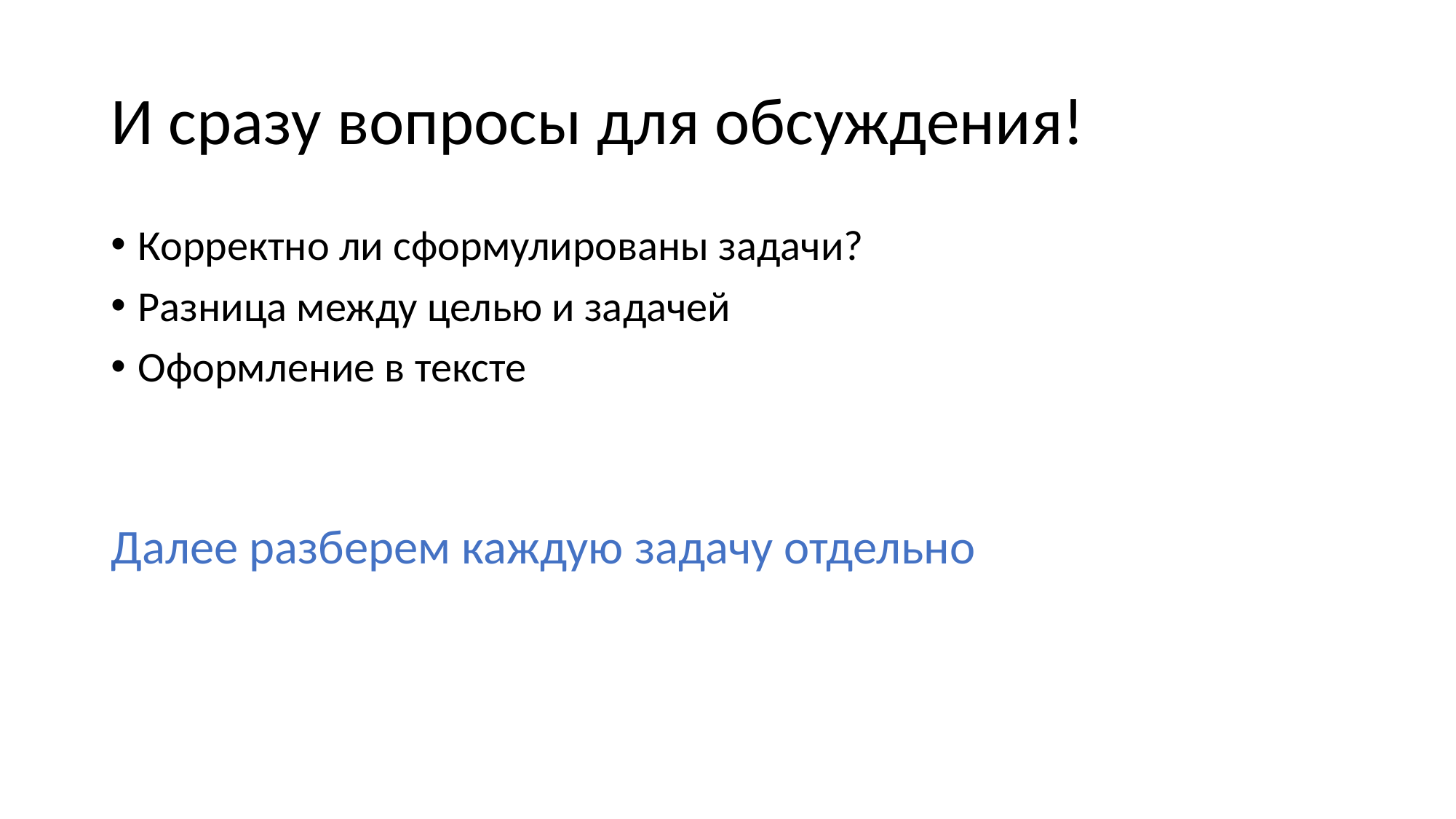

# И сразу вопросы для обсуждения!
Корректно ли сформулированы задачи?
Разница между целью и задачей
Оформление в тексте

Далее разберем каждую задачу отдельно